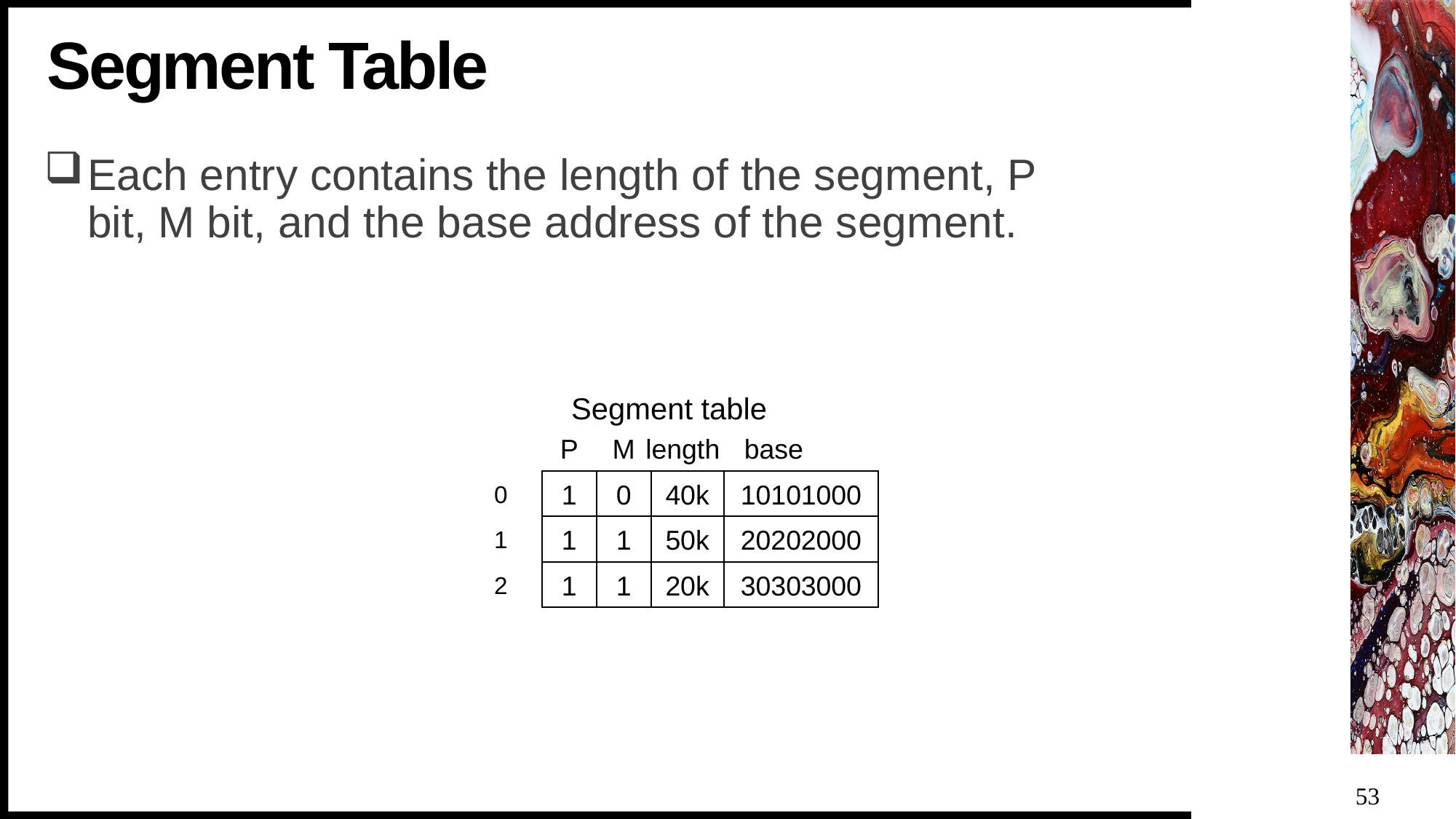

# Segment Table
Each entry contains the length of the segment, P bit, M bit, and the base address of the segment.

Segment table
P
M
length
base
0
1
0
40k
10101000
1
1
1
50k
20202000
2
1
1
20k
30303000
53